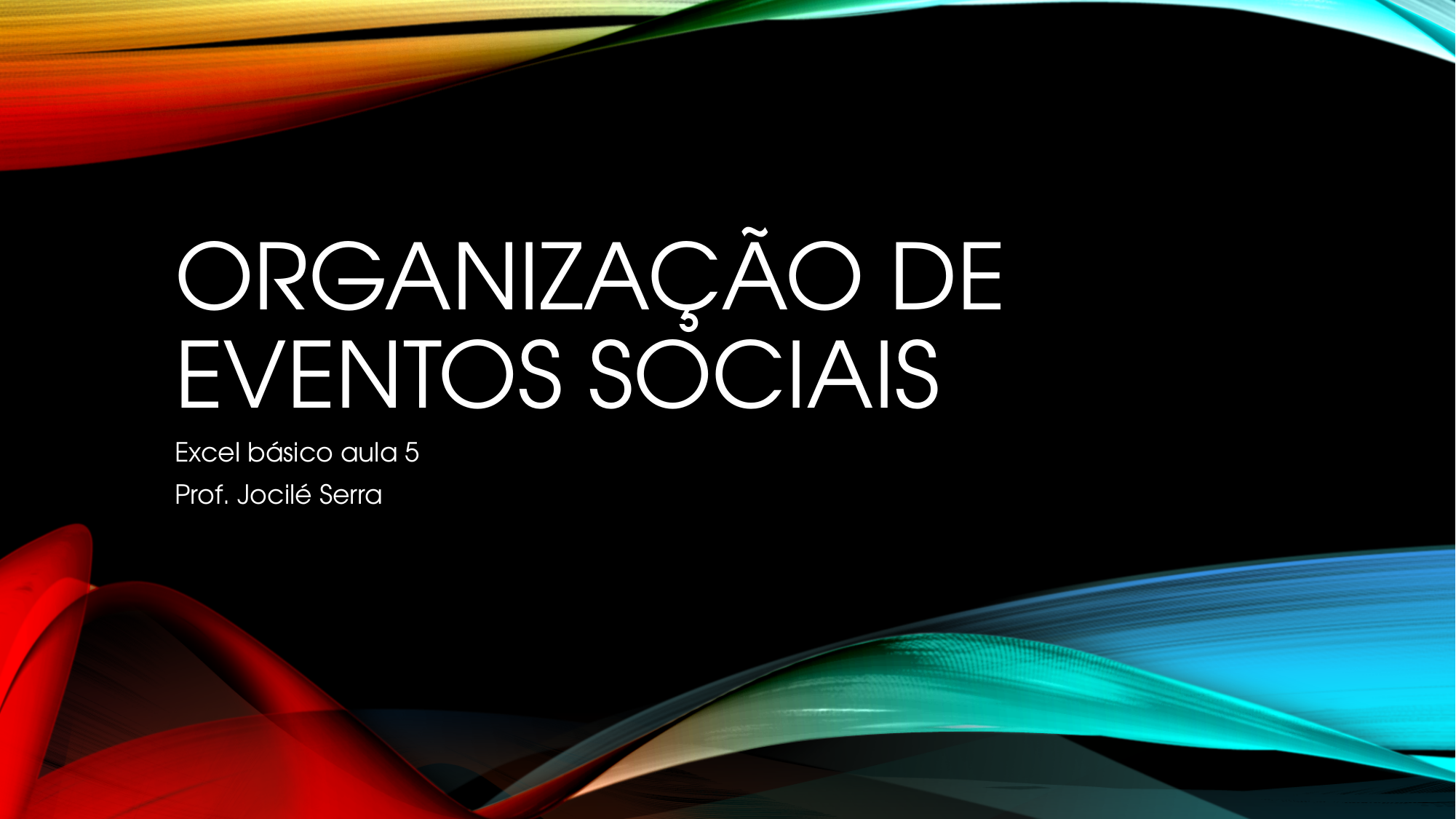

# Organização de eventos sociais
Excel básico aula 5
Prof. Jocilé Serra